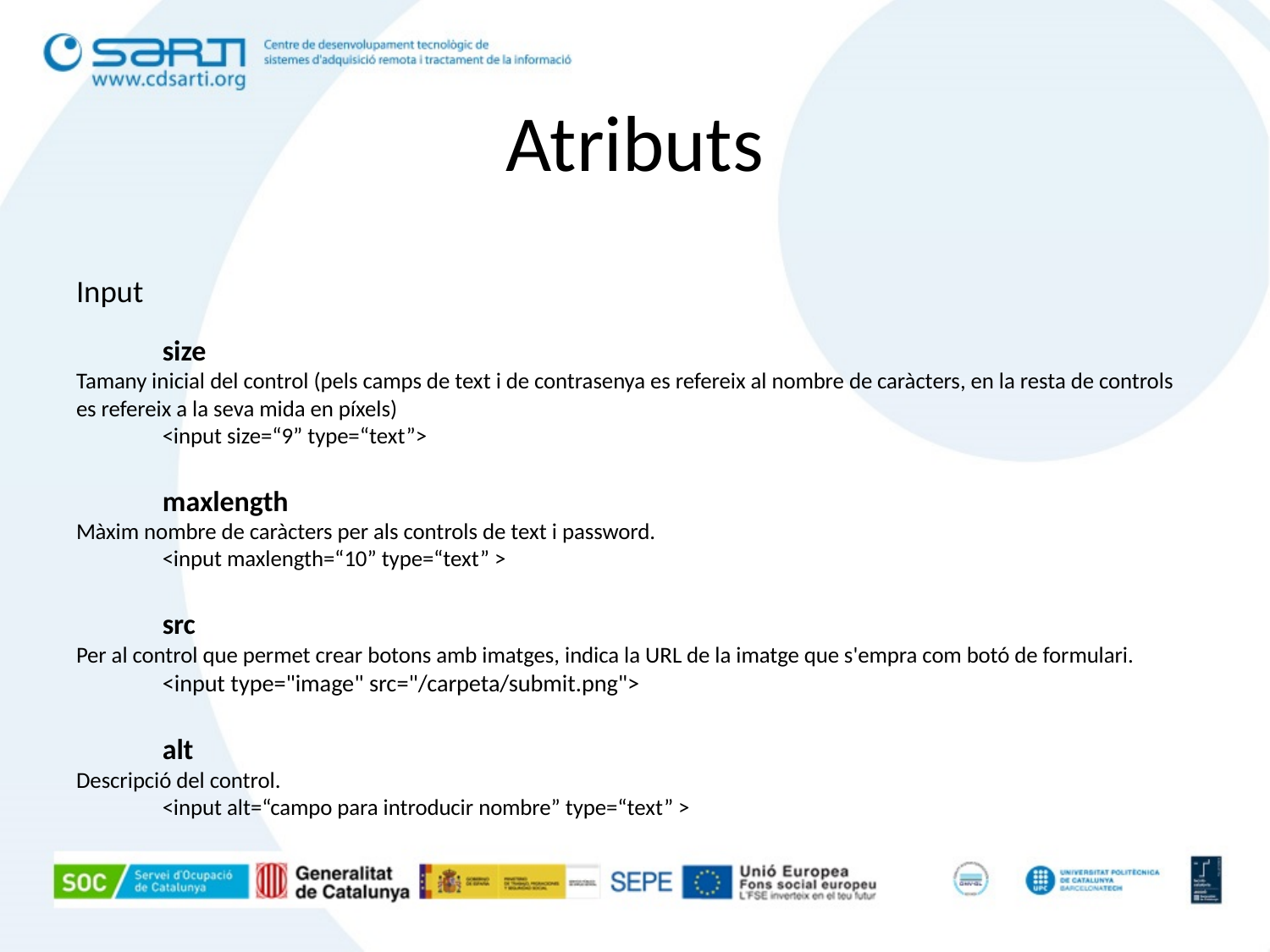

# Atributs
Input

	size
Tamany inicial del control (pels camps de text i de contrasenya es refereix al nombre de caràcters, en la resta de controls es refereix a la seva mida en píxels)
	<input size=“9” type=“text”>

	maxlength
Màxim nombre de caràcters per als controls de text i password.
	<input maxlength=“10” type=“text” >

	src
Per al control que permet crear botons amb imatges, indica la URL de la imatge que s'empra com botó de formulari.
	<input type="image" src="/carpeta/submit.png">

	alt
Descripció del control.
	<input alt=“campo para introducir nombre” type=“text” >